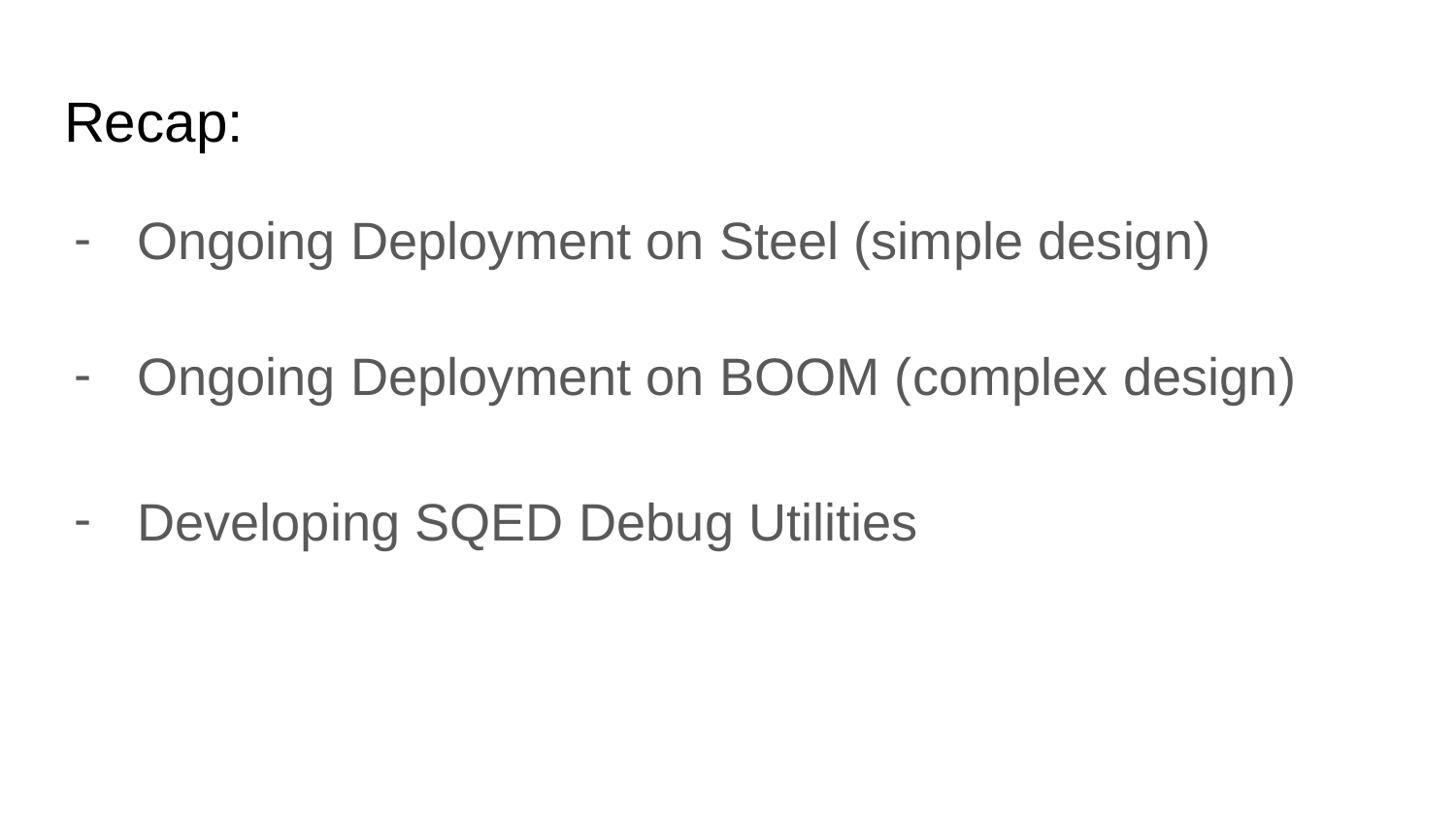

# Recap:
Ongoing Deployment on Steel (simple design)
Ongoing Deployment on BOOM (complex design)
Developing SQED Debug Utilities